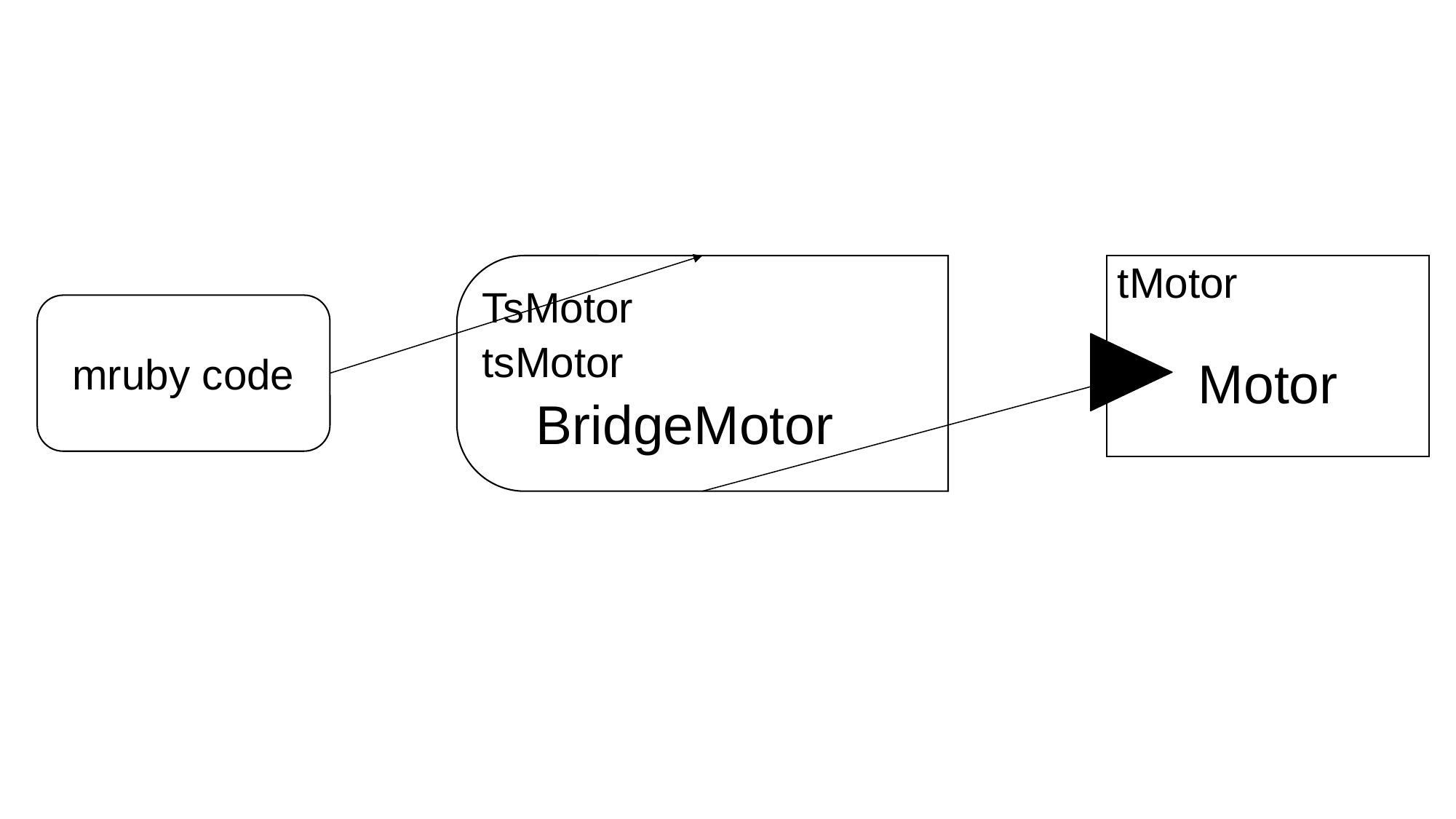

TsMotor
tsMotor
    BridgeMotor
tMotor

Motor

mruby code